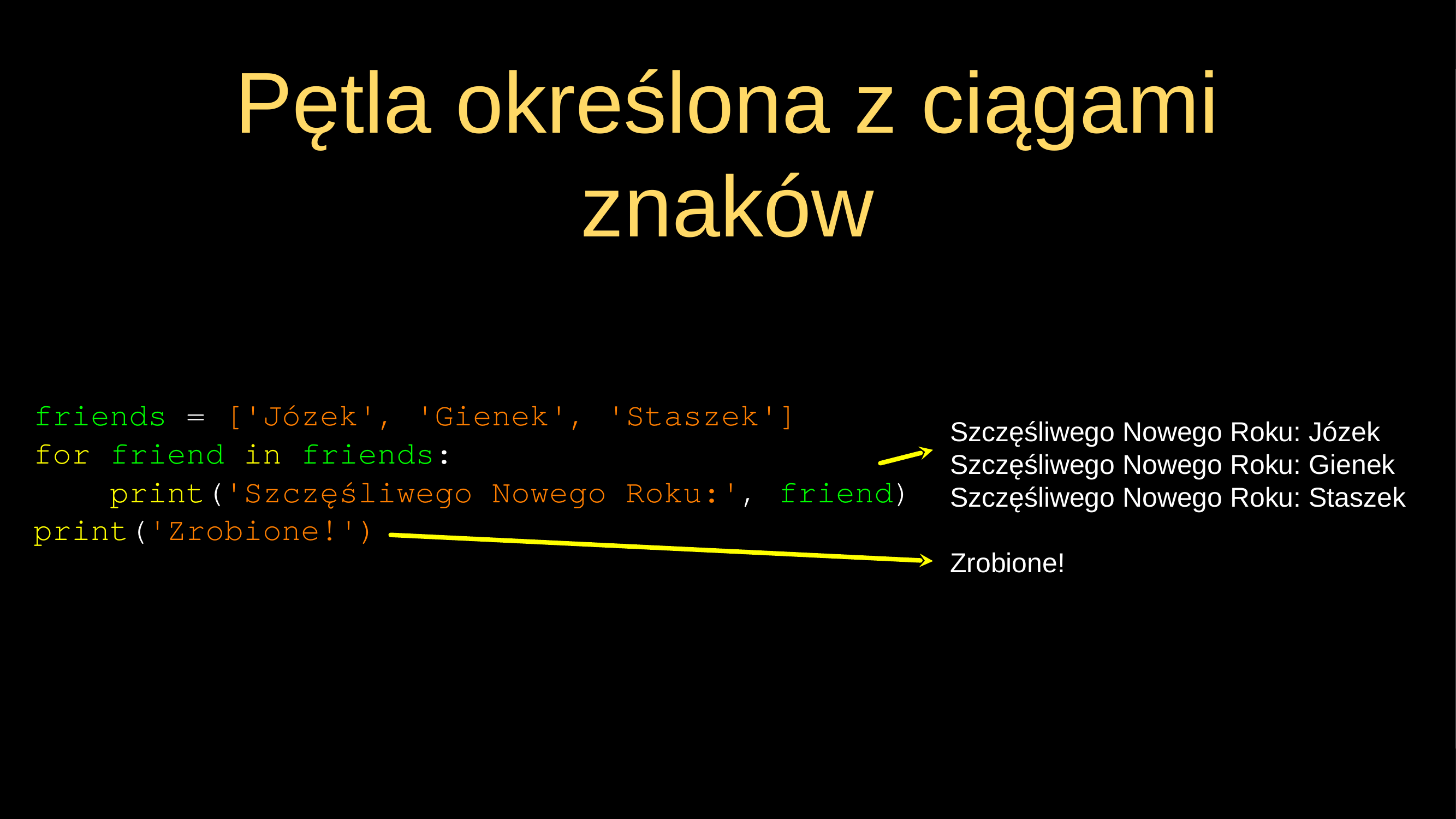

# Pętla określona z ciągami znaków

Szczęśliwego Nowego Roku: Józek
Szczęśliwego Nowego Roku: Gienek
Szczęśliwego Nowego Roku: Staszek

Zrobione!
friends = ['Józek', 'Gienek', 'Staszek']
for friend in friends:
    print('Szczęśliwego Nowego Roku:', friend)
print('Zrobione!')